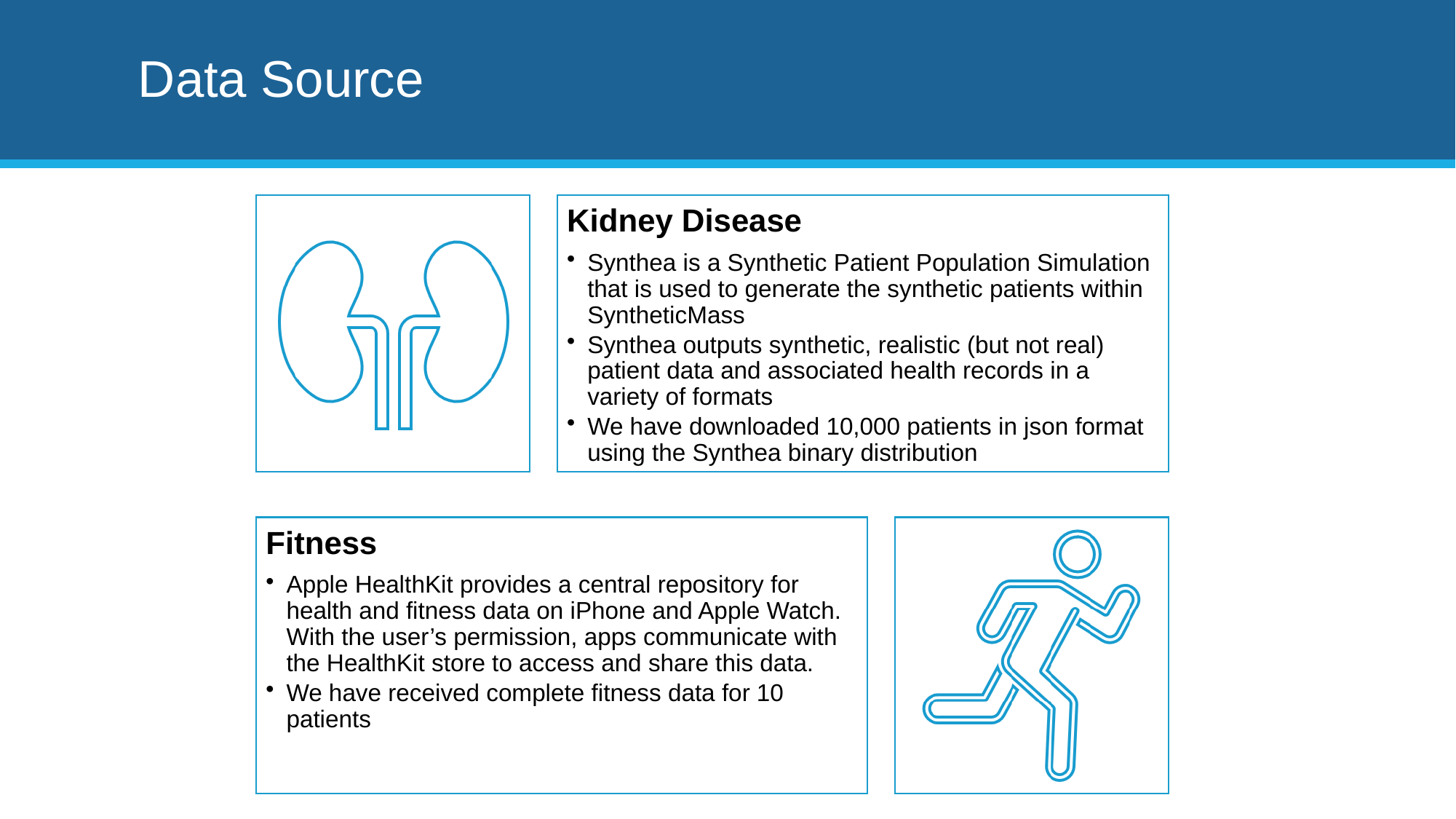

# Data Source
Kidney Disease
Synthea is a Synthetic Patient Population Simulation that is used to generate the synthetic patients within SyntheticMass
Synthea outputs synthetic, realistic (but not real) patient data and associated health records in a variety of formats
We have downloaded 10,000 patients in json format using the Synthea binary distribution
Fitness
Apple HealthKit provides a central repository for health and fitness data on iPhone and Apple Watch. With the user’s permission, apps communicate with the HealthKit store to access and share this data.
We have received complete fitness data for 10 patients